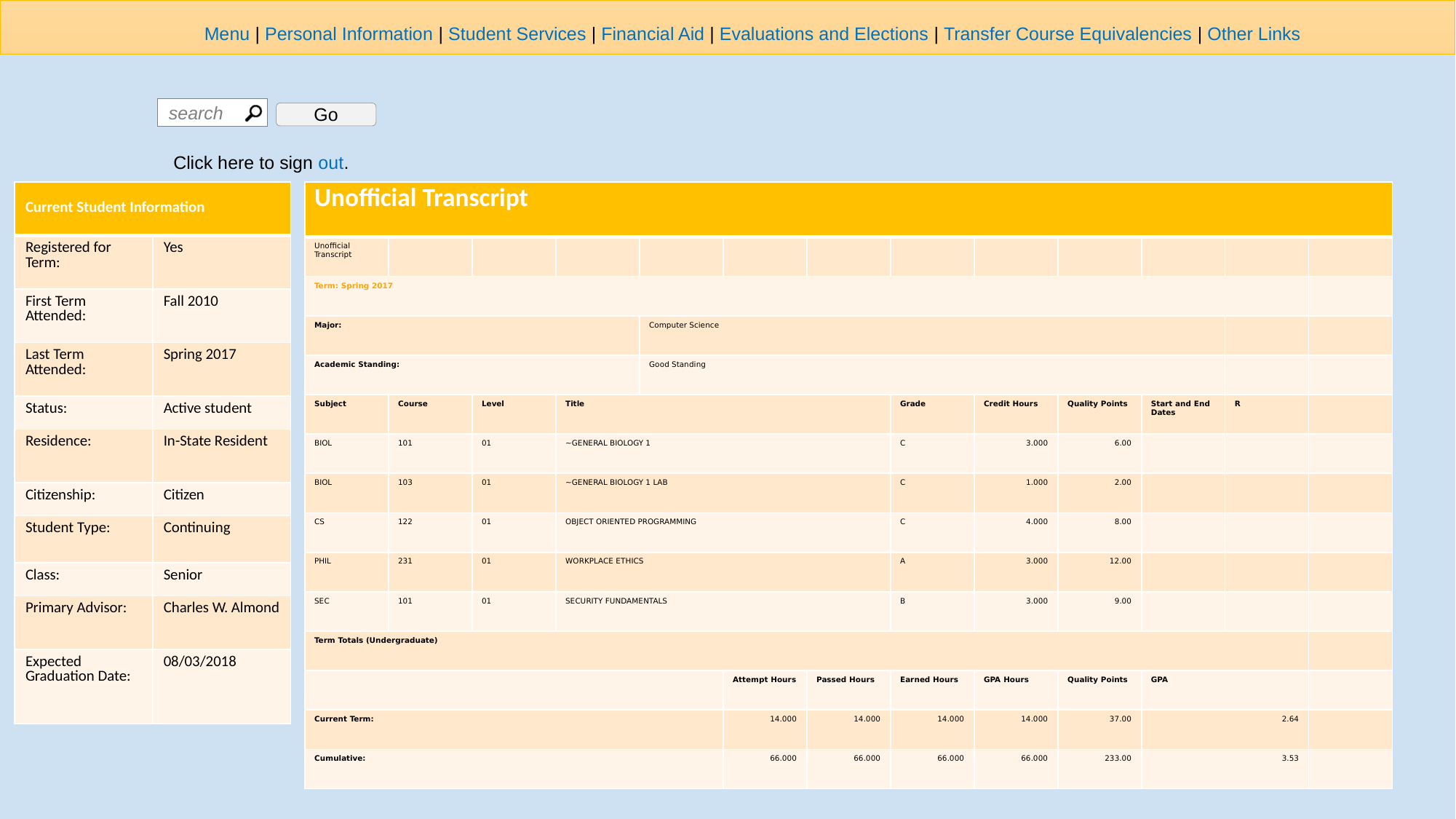

| Current Student Information |  |
| --- | --- |
| Registered for Term: | Yes |
| First Term Attended: | Fall 2010 |
| Last Term Attended: | Spring 2017 |
| Status: | Active student |
| Residence: | In-State Resident |
| Citizenship: | Citizen |
| Student Type: | Continuing |
| Class: | Senior |
| Primary Advisor: | Charles W. Almond |
| Expected Graduation Date: | 08/03/2018 |
| Unofficial Transcript |  |  |  |  |  |  |  |  |  |  |  |  |
| --- | --- | --- | --- | --- | --- | --- | --- | --- | --- | --- | --- | --- |
| Unofficial Transcript |  |  |  |  |  |  |  |  |  |  |  |  |
| Term: Spring 2017 |  |  |  |  |  |  |  |  |  |  |  |  |
| Major: |  |  |  | Computer Science |  |  |  |  |  |  |  |  |
| Academic Standing: |  |  |  | Good Standing |  |  |  |  |  |  |  |  |
| Subject | Course | Level | Title |  |  |  | Grade | Credit Hours | Quality Points | Start and End Dates | R |  |
| BIOL | 101 | 01 | ~GENERAL BIOLOGY 1 |  |  |  | C | 3.000 | 6.00 |  |  |  |
| BIOL | 103 | 01 | ~GENERAL BIOLOGY 1 LAB |  |  |  | C | 1.000 | 2.00 |  |  |  |
| CS | 122 | 01 | OBJECT ORIENTED PROGRAMMING |  |  |  | C | 4.000 | 8.00 |  |  |  |
| PHIL | 231 | 01 | WORKPLACE ETHICS |  |  |  | A | 3.000 | 12.00 |  |  |  |
| SEC | 101 | 01 | SECURITY FUNDAMENTALS |  |  |  | B | 3.000 | 9.00 |  |  |  |
| Term Totals (Undergraduate) |  |  |  |  |  |  |  |  |  |  |  |  |
|  |  |  |  |  | Attempt Hours | Passed Hours | Earned Hours | GPA Hours | Quality Points | GPA |  |  |
| Current Term: |  |  |  |  | 14.000 | 14.000 | 14.000 | 14.000 | 37.00 | 2.64 |  |  |
| Cumulative: |  |  |  |  | 66.000 | 66.000 | 66.000 | 66.000 | 233.00 | 3.53 |  |  |